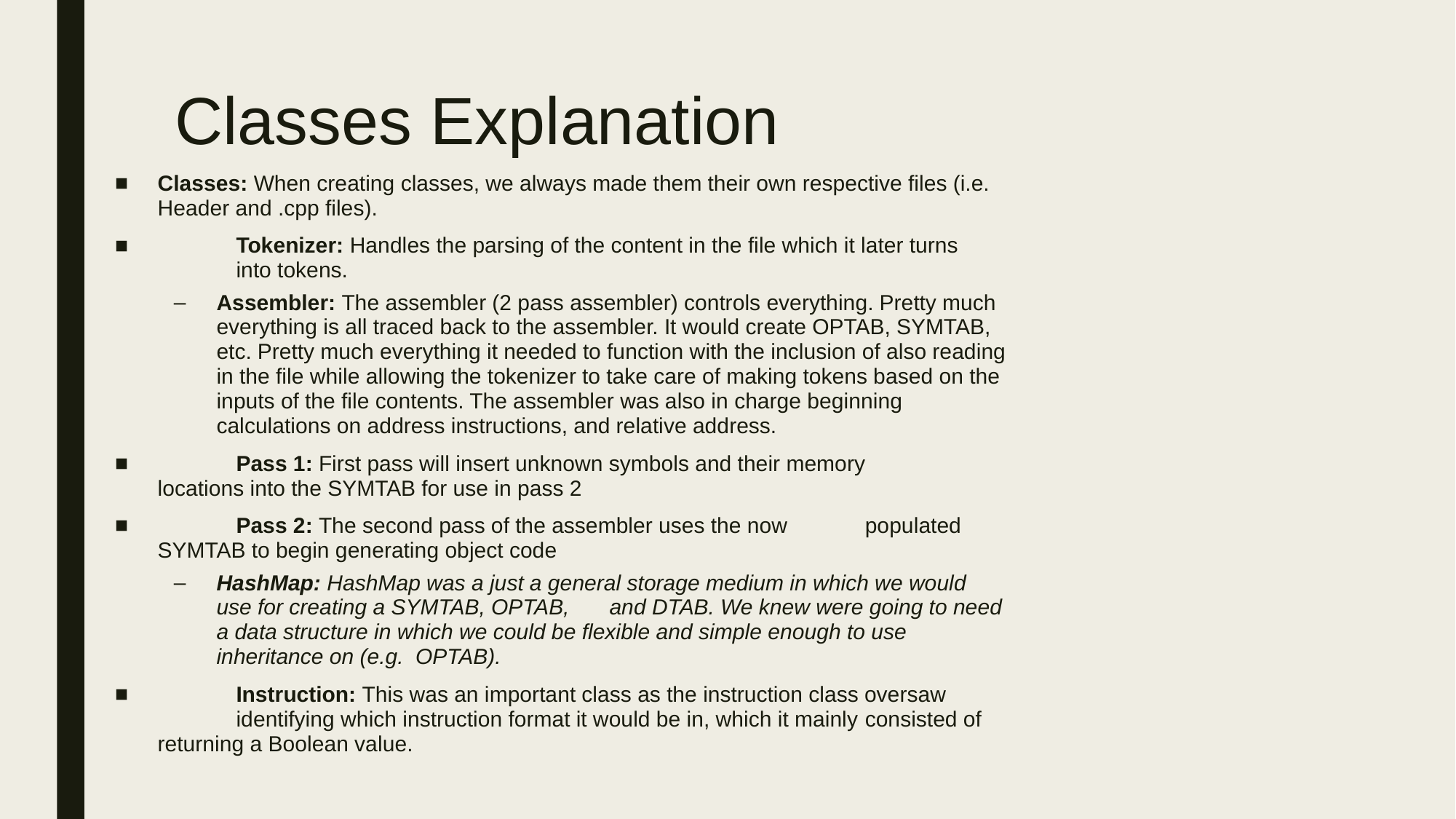

# Classes Explanation
Classes: When creating classes, we always made them their own respective files (i.e. Header and .cpp files).
	Tokenizer: Handles the parsing of the content in the file which it later turns 	into tokens.
Assembler: The assembler (2 pass assembler) controls everything. Pretty much everything is all traced back to the assembler. It would create OPTAB, SYMTAB, etc. Pretty much everything it needed to function with the inclusion of also reading in the file while allowing the tokenizer to take care of making tokens based on the inputs of the file contents. The assembler was also in charge beginning calculations on address instructions, and relative address.
		Pass 1: First pass will insert unknown symbols and their memory 		locations into the SYMTAB for use in pass 2
		Pass 2: The second pass of the assembler uses the now 			populated SYMTAB to begin generating object code
HashMap: HashMap was a just a general storage medium in which we would use for creating a SYMTAB, OPTAB, 	and DTAB. We knew were going to need a data structure in which we could be flexible and simple enough to use inheritance on (e.g.  OPTAB).
	Instruction: This was an important class as the instruction class oversaw 	identifying which instruction format it would be in, which it mainly 	consisted of returning a Boolean value.